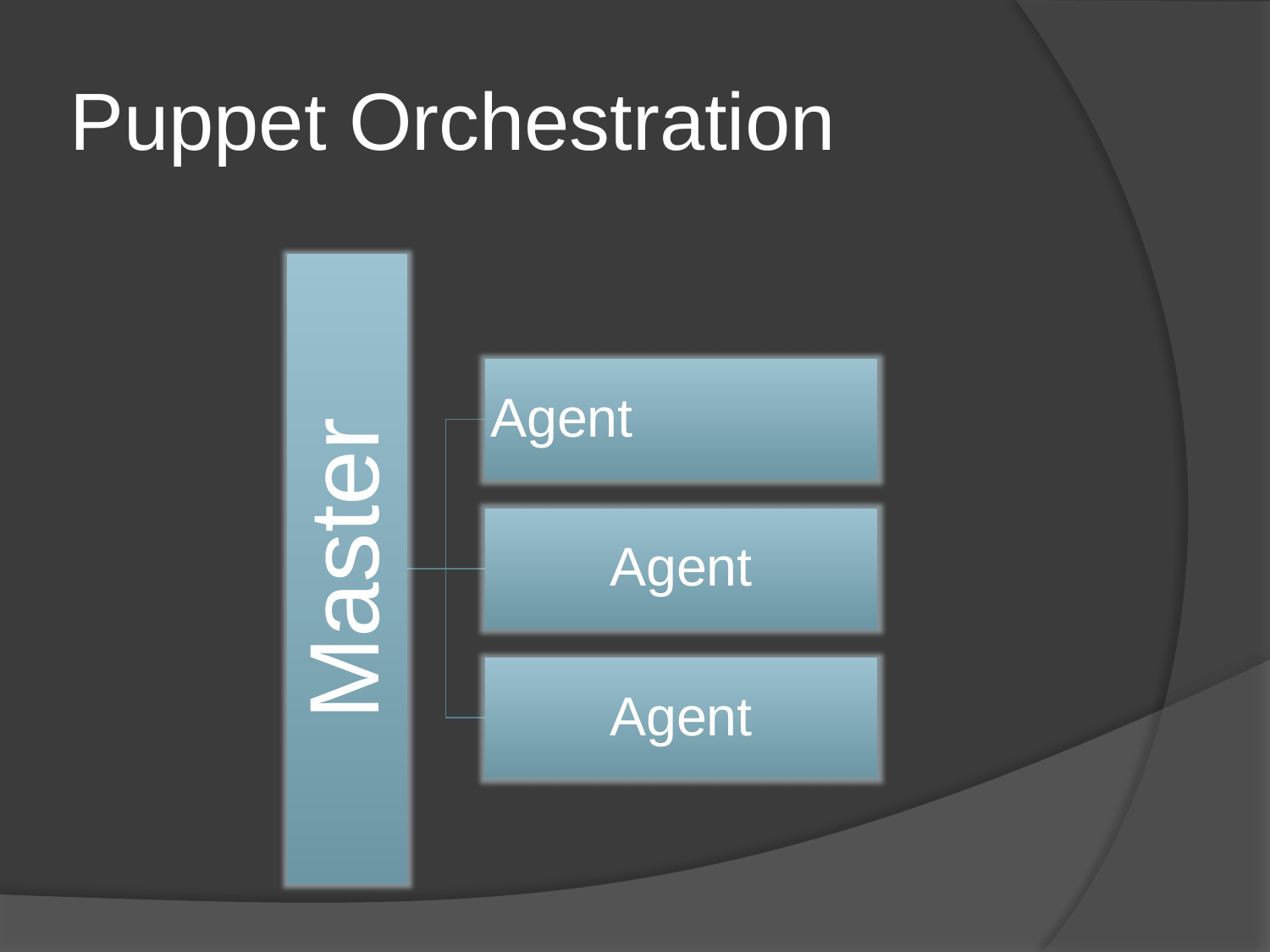

# Puppet Orchestration

Master
Agent
Agent
Agent